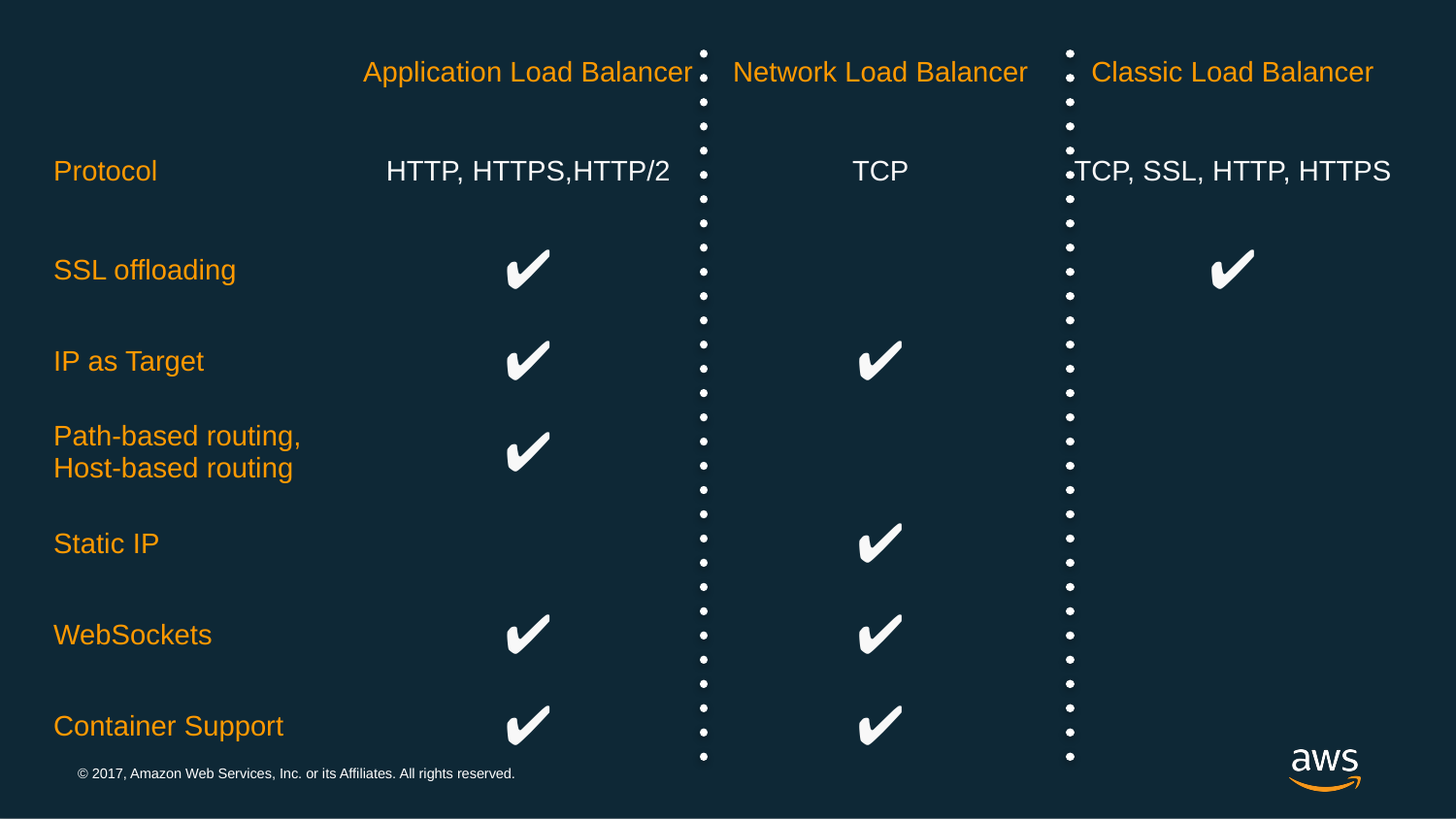

|  | Application Load Balancer | Network Load Balancer | Classic Load Balancer |
| --- | --- | --- | --- |
| Protocol | HTTP, HTTPS,HTTP/2 | TCP | TCP, SSL, HTTP, HTTPS |
| SSL offloading | ✔ |  | ✔ |
| IP as Target | ✔ | ✔ |  |
| Path-based routing, Host-based routing | ✔ |  |  |
| Static IP |  | ✔ |  |
| WebSockets | ✔ | ✔ |  |
| Container Support | ✔ | ✔ |  |